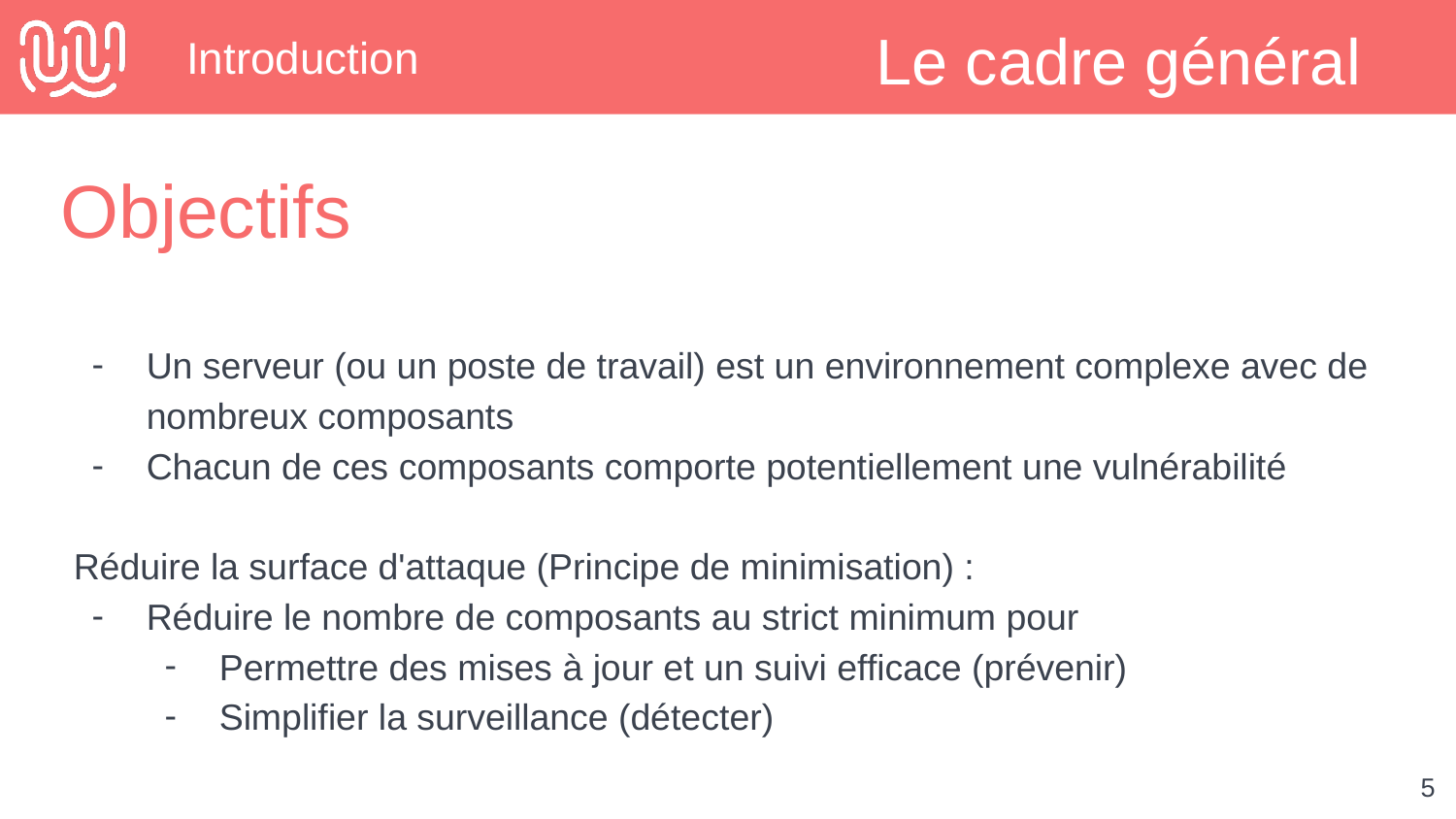

# Introduction
Le cadre général
Objectifs
Un serveur (ou un poste de travail) est un environnement complexe avec de nombreux composants
Chacun de ces composants comporte potentiellement une vulnérabilité

Réduire la surface d'attaque (Principe de minimisation) :
Réduire le nombre de composants au strict minimum pour
Permettre des mises à jour et un suivi efficace (prévenir)
Simplifier la surveillance (détecter)
5